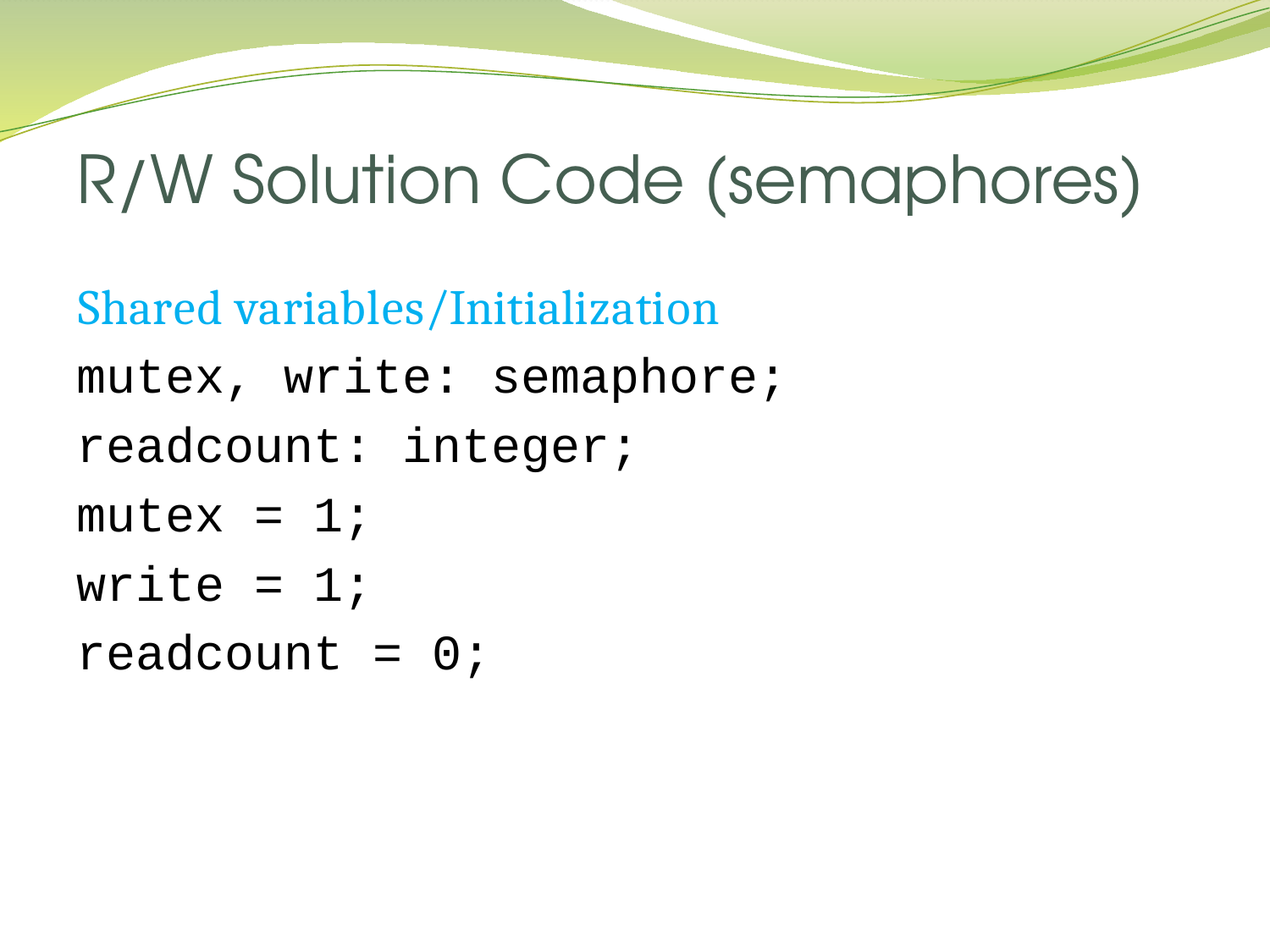

# R/W Solution Code (semaphores)
Shared variables/Initialization
mutex, write: semaphore;
readcount: integer;
mutex = 1;
write = 1;
readcount = 0;